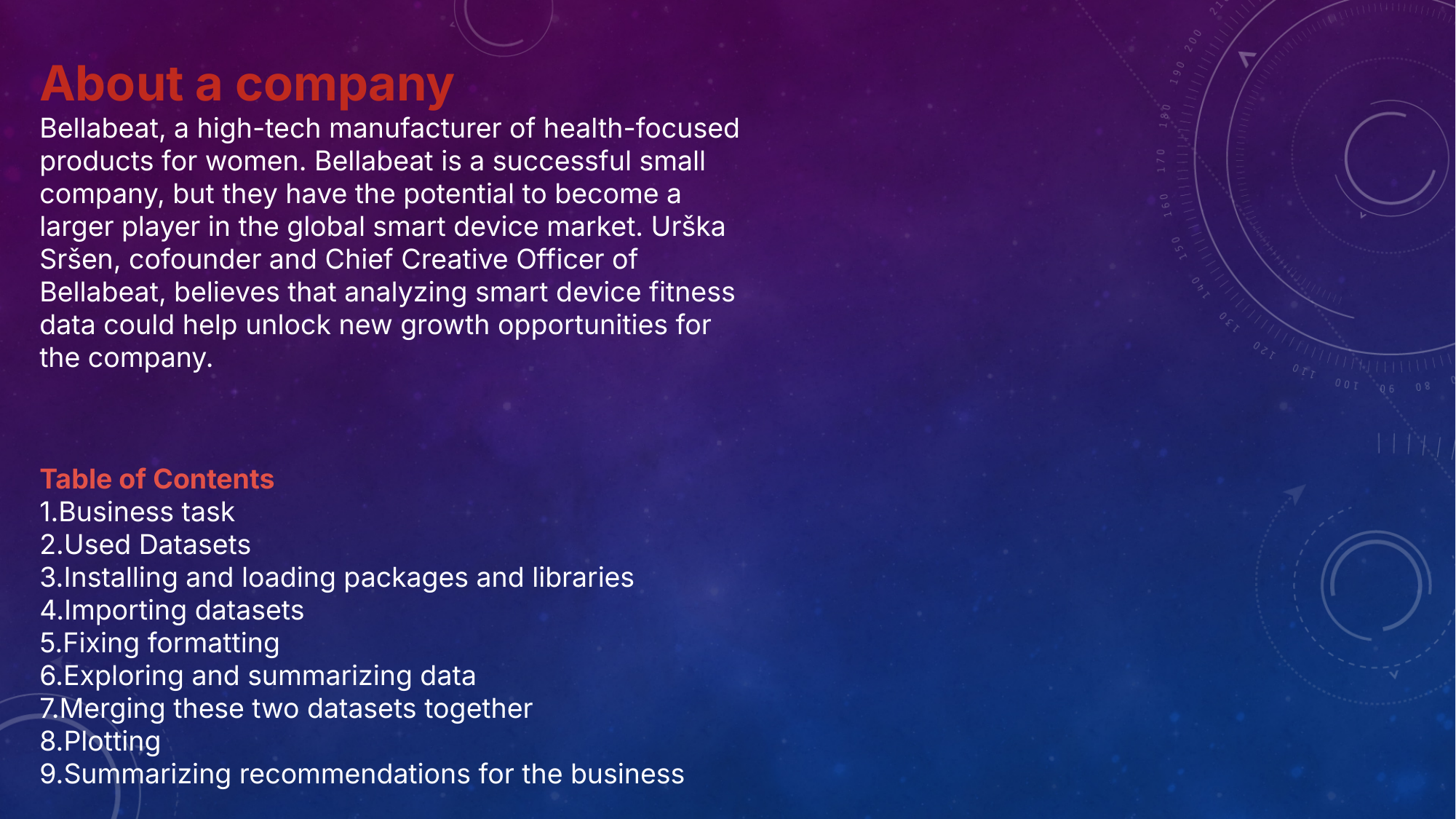

About a company
Bellabeat, a high-tech manufacturer of health-focused products for women. Bellabeat is a successful small company, but they have the potential to become a larger player in the global smart device market. Urška Sršen, cofounder and Chief Creative Officer of Bellabeat, believes that analyzing smart device fitness data could help unlock new growth opportunities for the company.
Table of Contents
Business task
Used Datasets
Installing and loading packages and libraries
Importing datasets
Fixing formatting
Exploring and summarizing data
Merging these two datasets together
Plotting
Summarizing recommendations for the business